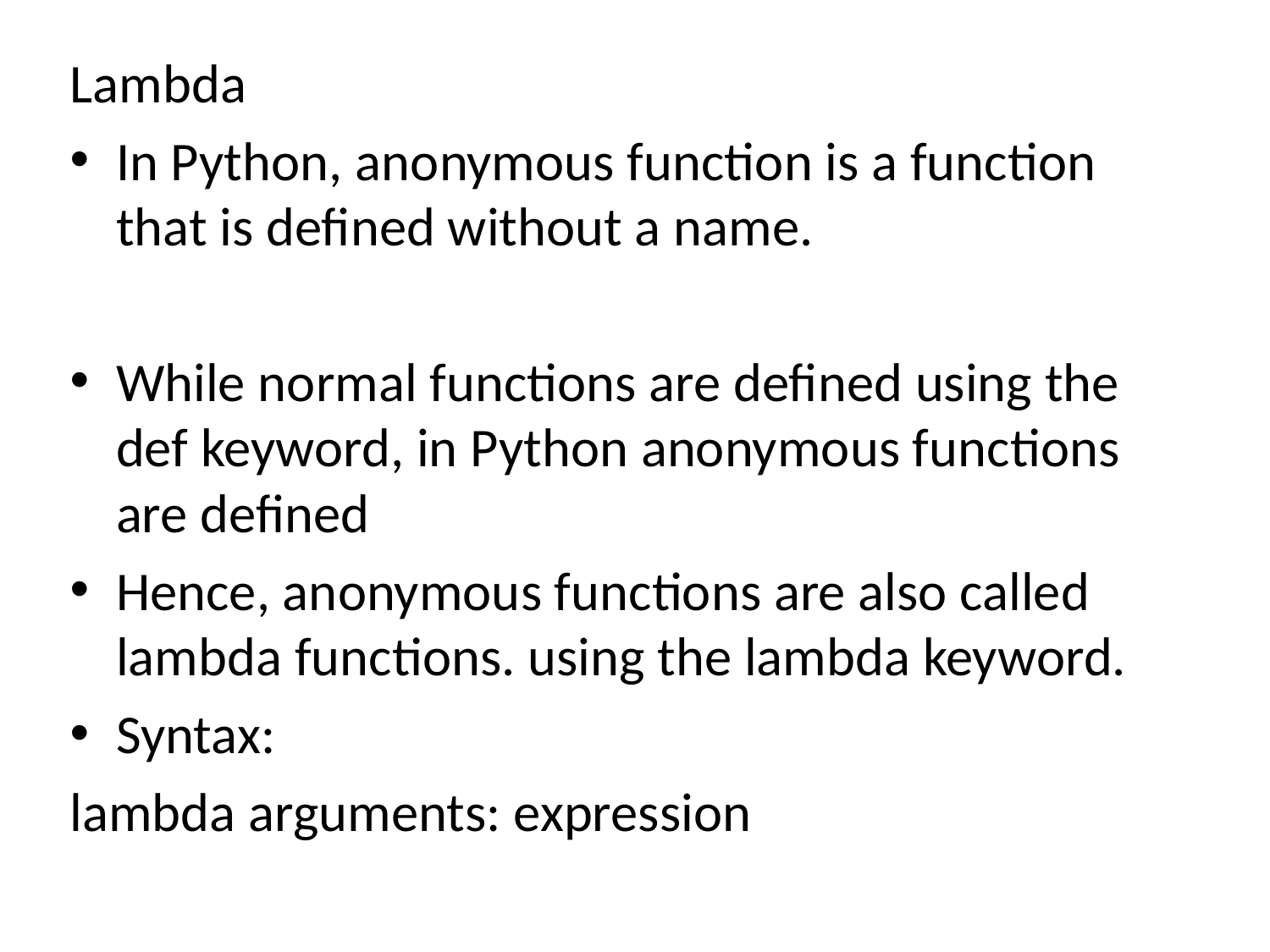

Lambda
In Python, anonymous function is a function that is defined without a name.

While normal functions are defined using the def keyword, in Python anonymous functions are defined
Hence, anonymous functions are also called lambda functions. using the lambda keyword.
Syntax:
lambda arguments: expression